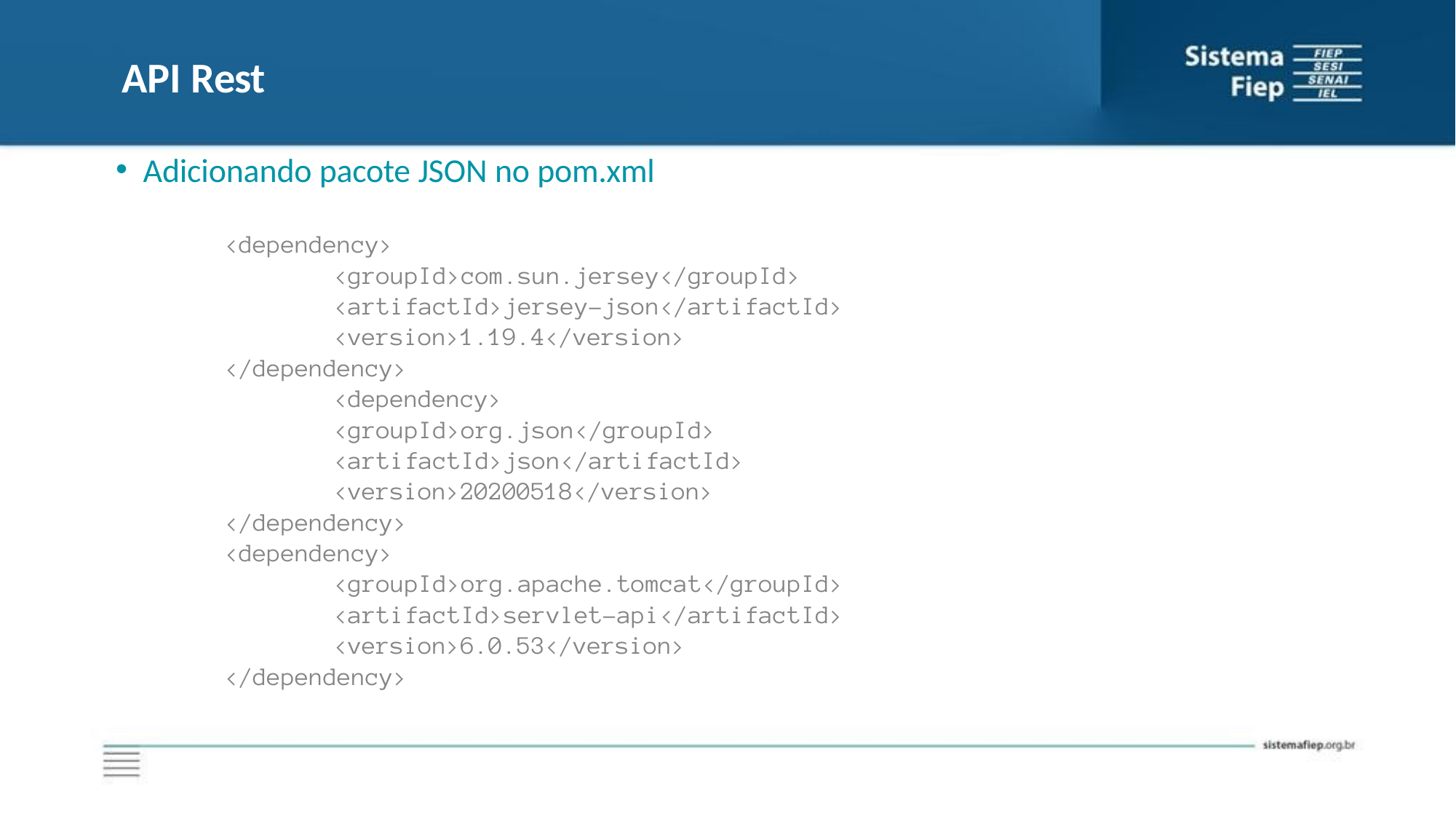

# API Rest
Adicionando pacote JSON no pom.xml

<dependency>
<groupId>com.sun.jersey</groupId>
<artifactId>jersey-json</artifactId>
<version>1.19.4</version>
</dependency>
<dependency>
<groupId>org.json</groupId>
<artifactId>json</artifactId>
<version>20200518</version>
</dependency>
<dependency>
<groupId>org.apache.tomcat</groupId>
<artifactId>servlet-api</artifactId>
<version>6.0.53</version>
</dependency>